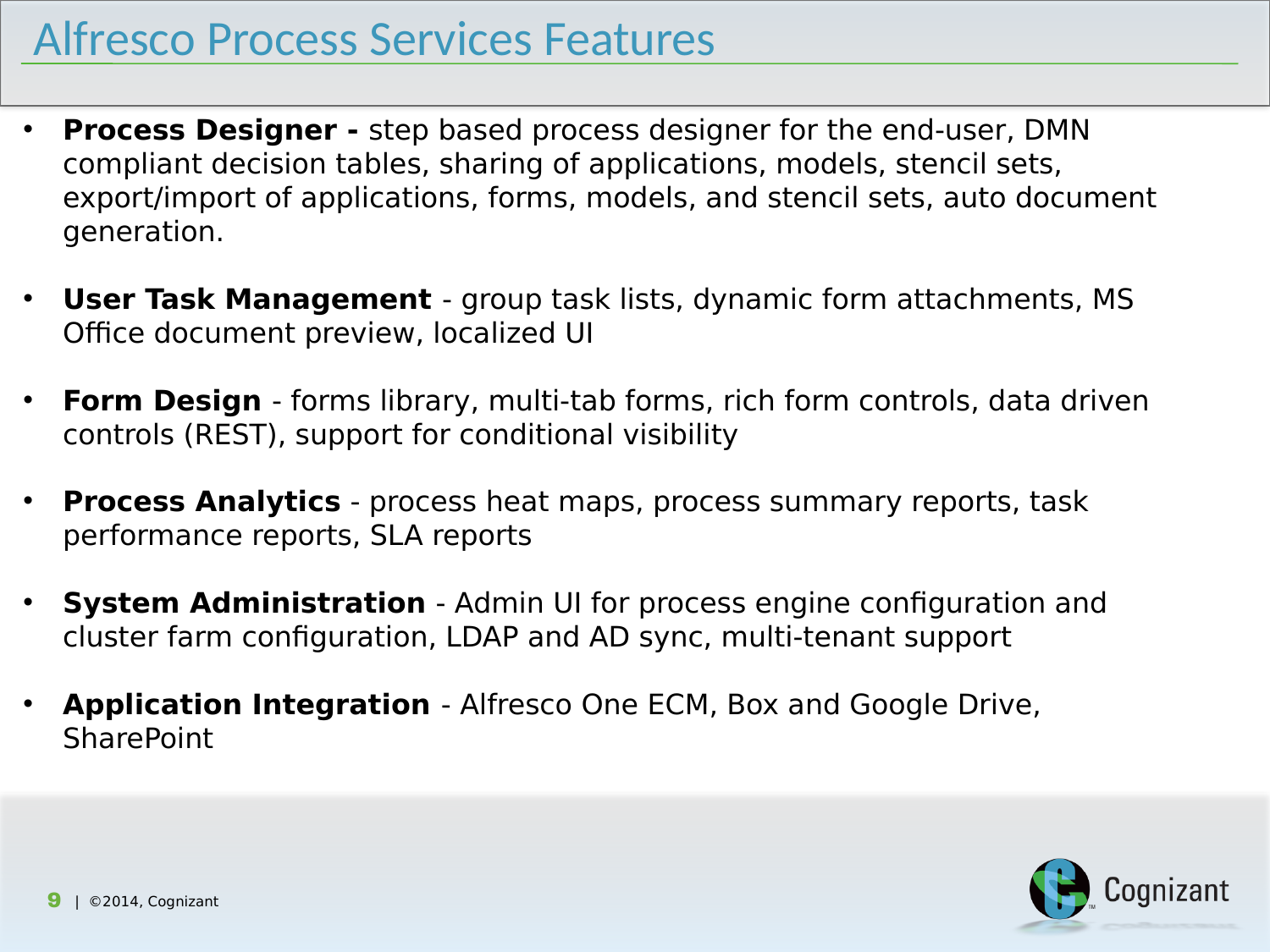

# Alfresco Process Services Features
Process Designer - step based process designer for the end-user, DMN compliant decision tables, sharing of applications, models, stencil sets, export/import of applications, forms, models, and stencil sets, auto document generation.

User Task Management - group task lists, dynamic form attachments, MS Office document preview, localized UI

Form Design - forms library, multi-tab forms, rich form controls, data driven controls (REST), support for conditional visibility

Process Analytics - process heat maps, process summary reports, task performance reports, SLA reports

System Administration - Admin UI for process engine configuration and cluster farm configuration, LDAP and AD sync, multi-tenant support

Application Integration - Alfresco One ECM, Box and Google Drive, SharePoint
9